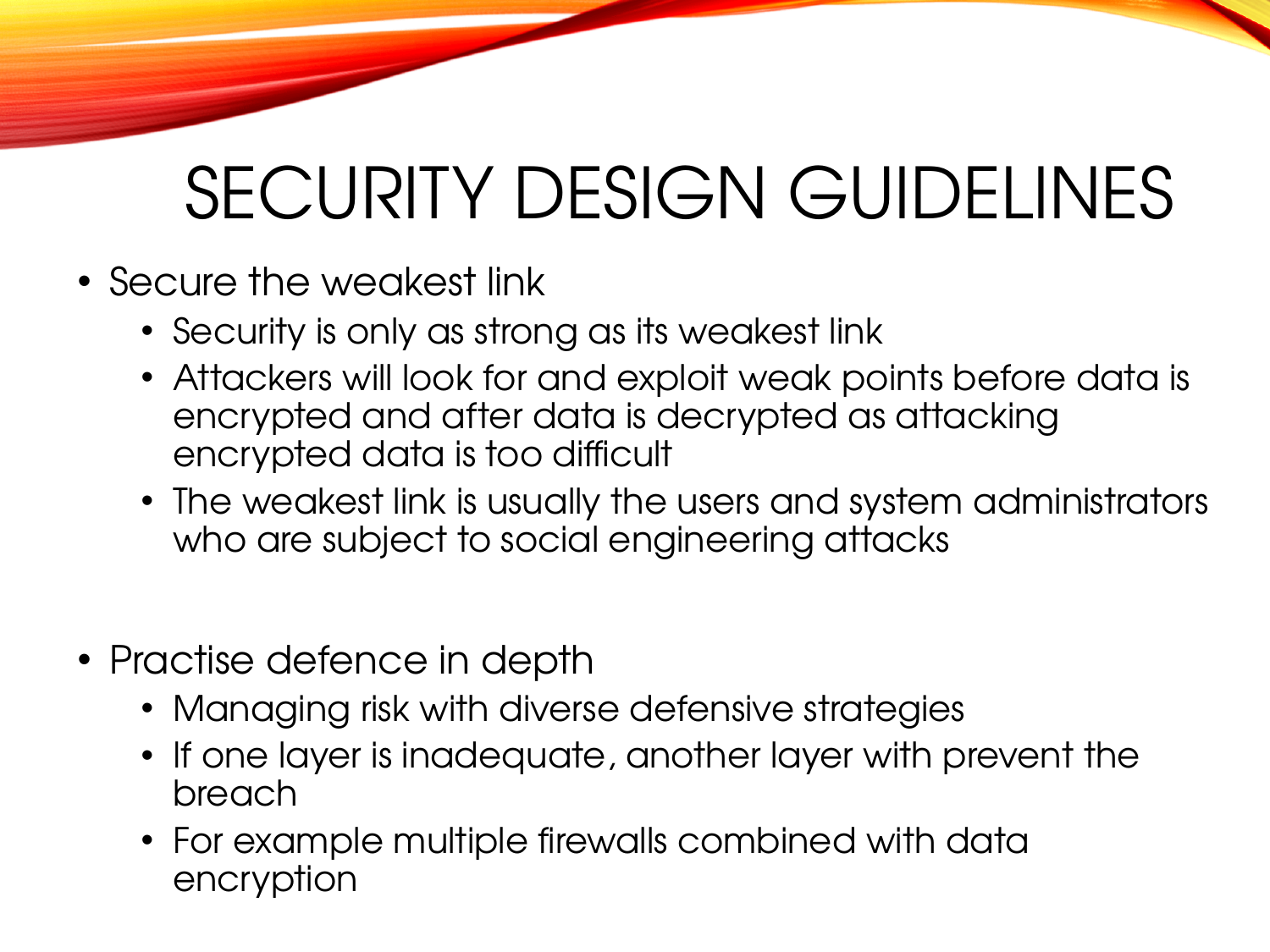

# Security design guidelines
Secure the weakest link
Security is only as strong as its weakest link
Attackers will look for and exploit weak points before data is encrypted and after data is decrypted as attacking encrypted data is too difficult
The weakest link is usually the users and system administrators who are subject to social engineering attacks

Practise defence in depth
Managing risk with diverse defensive strategies
If one layer is inadequate, another layer with prevent the breach
For example multiple firewalls combined with data encryption